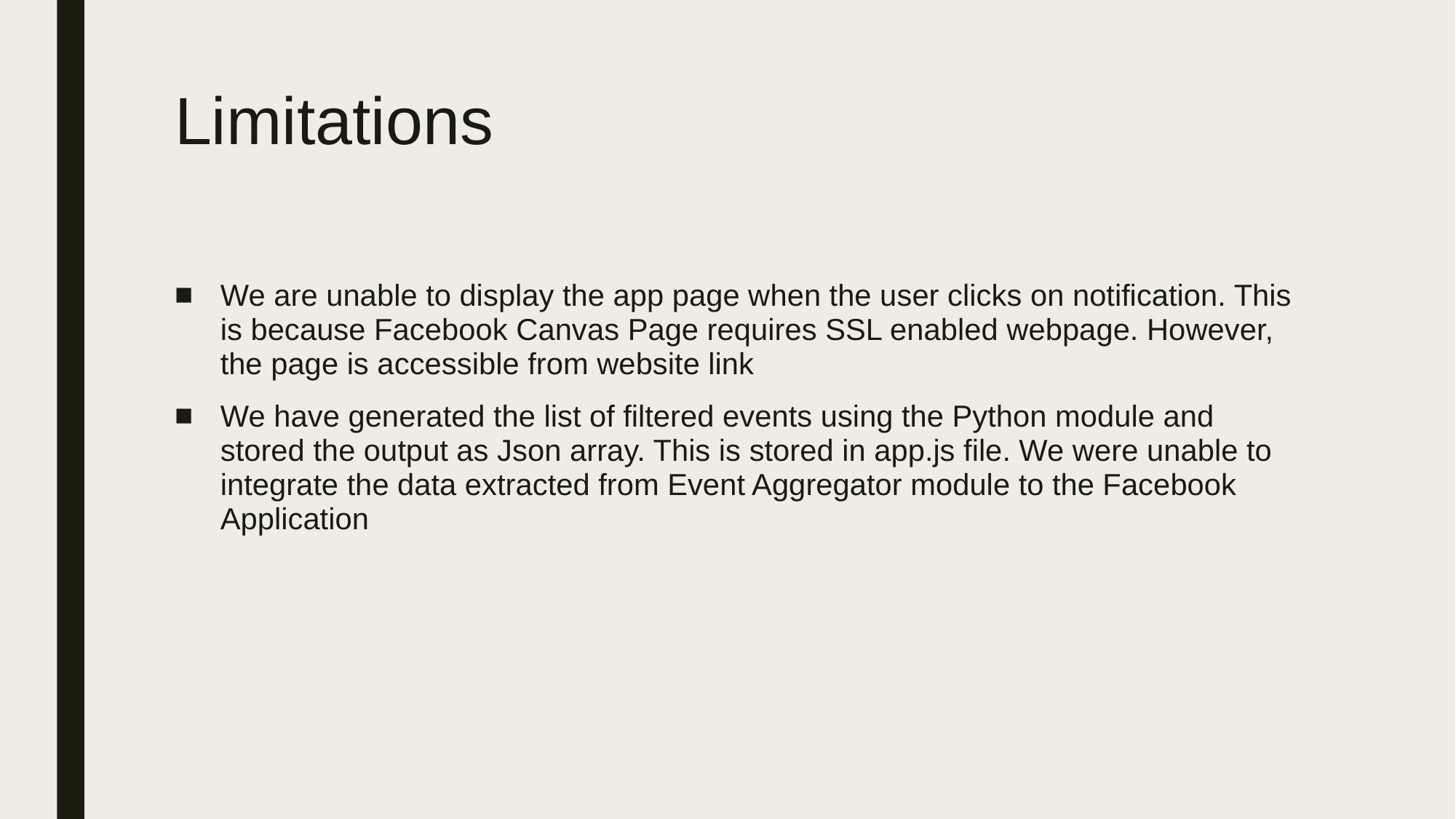

# Limitations
We are unable to display the app page when the user clicks on notification. This is because Facebook Canvas Page requires SSL enabled webpage. However, the page is accessible from website link
We have generated the list of filtered events using the Python module and stored the output as Json array. This is stored in app.js file. We were unable to integrate the data extracted from Event Aggregator module to the Facebook Application